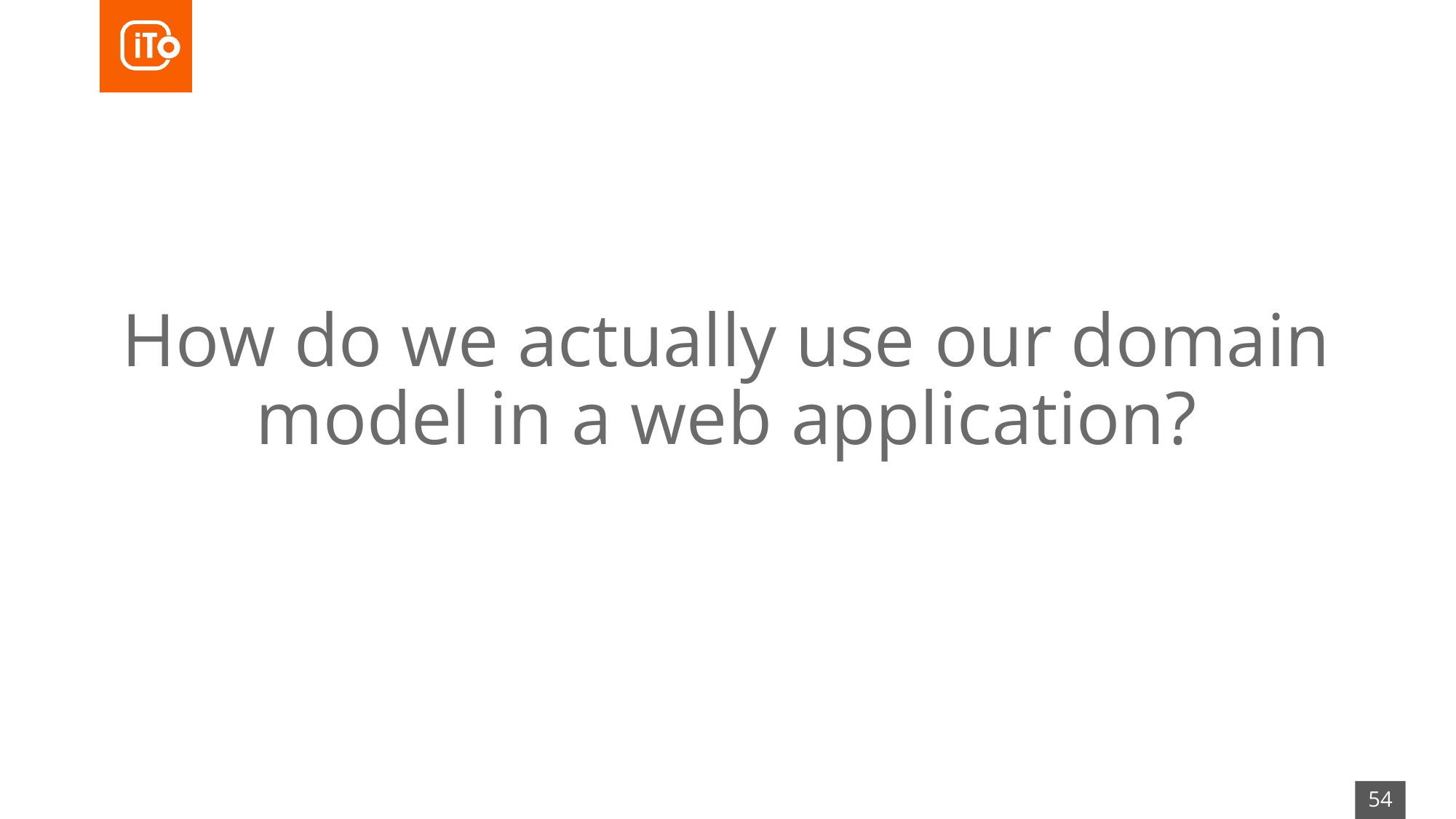

# How do we actually use our domain model in a web application?

54